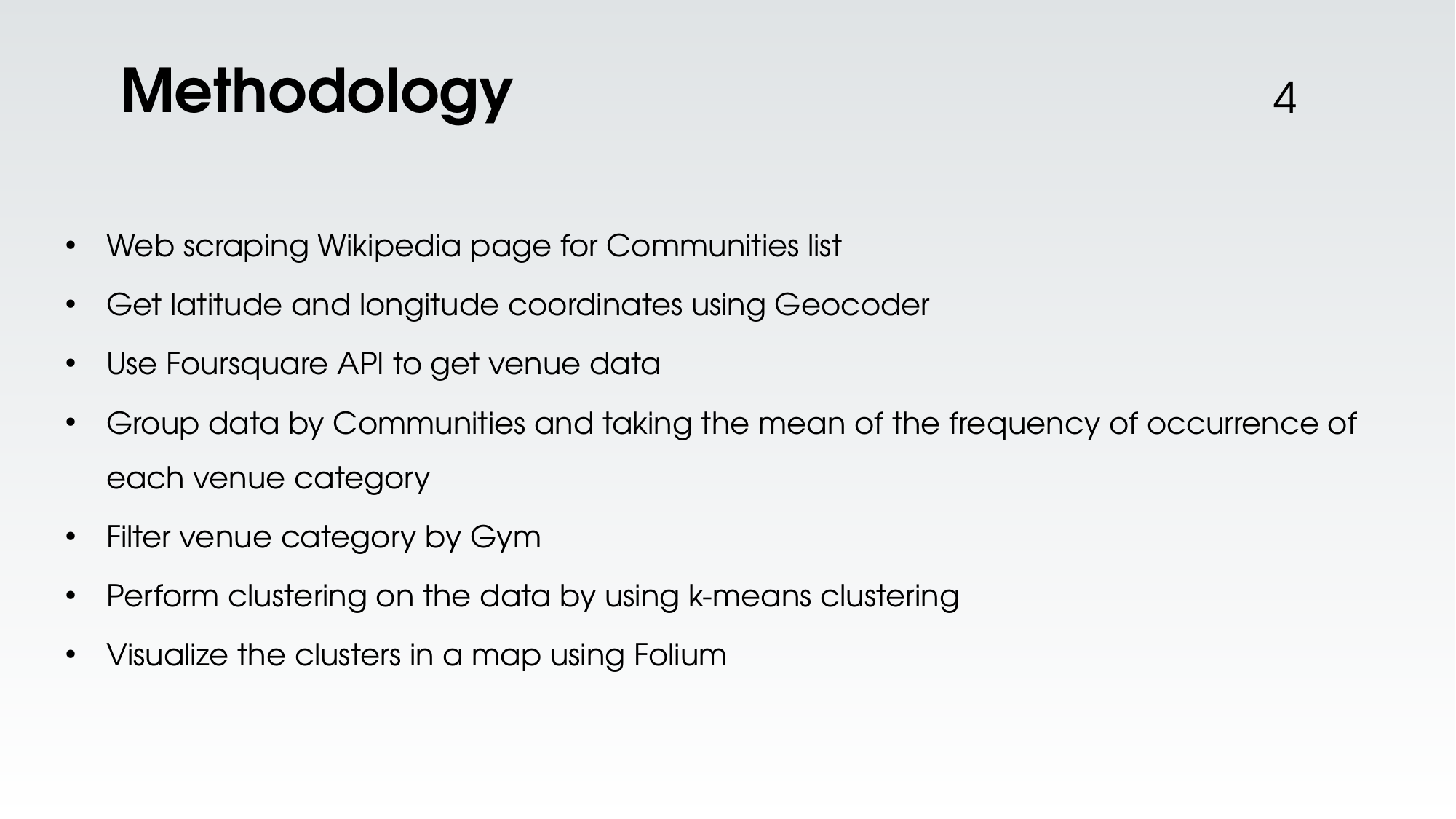

# Methodology
4
Web scraping Wikipedia page for Communities list
Get latitude and longitude coordinates using Geocoder
Use Foursquare API to get venue data
Group data by Communities and taking the mean of the frequency of occurrence of each venue category
Filter venue category by Gym
Perform clustering on the data by using k-means clustering
Visualize the clusters in a map using Folium